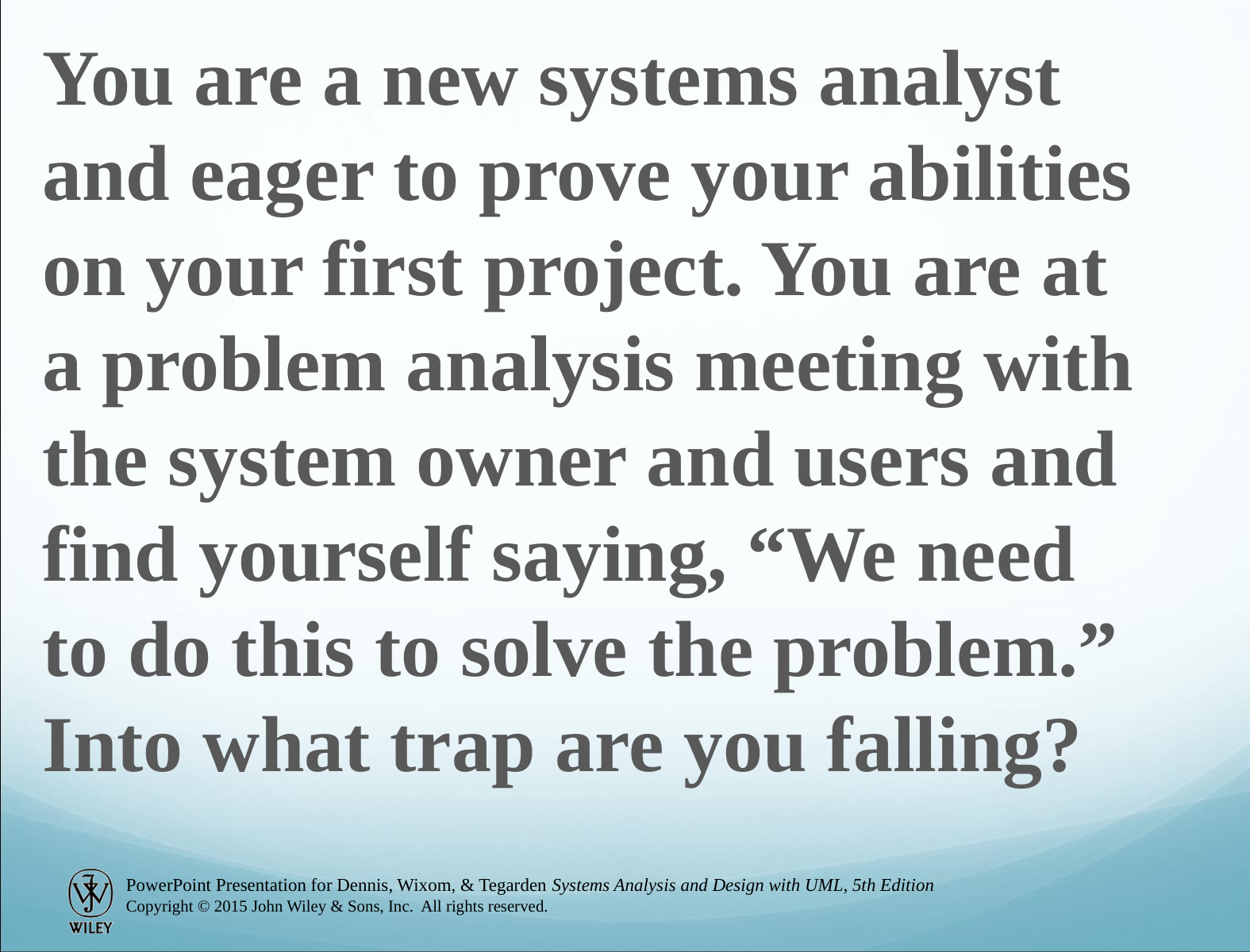

You are a new systems analyst and eager to prove your abilities on your first project. You are at a problem analysis meeting with the system owner and users and find yourself saying, “We need to do this to solve the problem.” Into what trap are you falling?